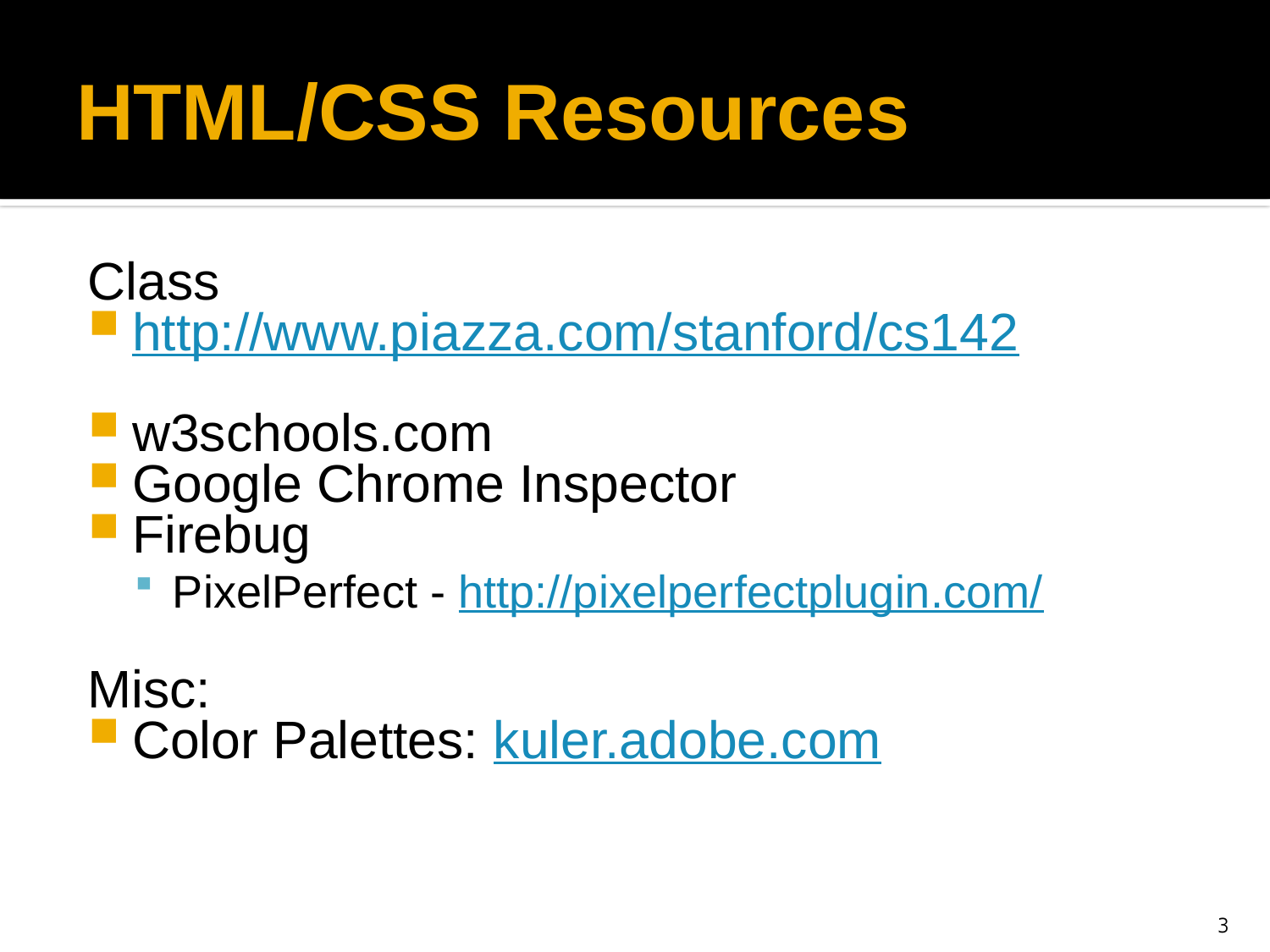

# HTML/CSS Resources
Class
http://www.piazza.com/stanford/cs142

w3schools.com
Google Chrome Inspector
Firebug
PixelPerfect - http://pixelperfectplugin.com/

Misc:
Color Palettes: kuler.adobe.com

3